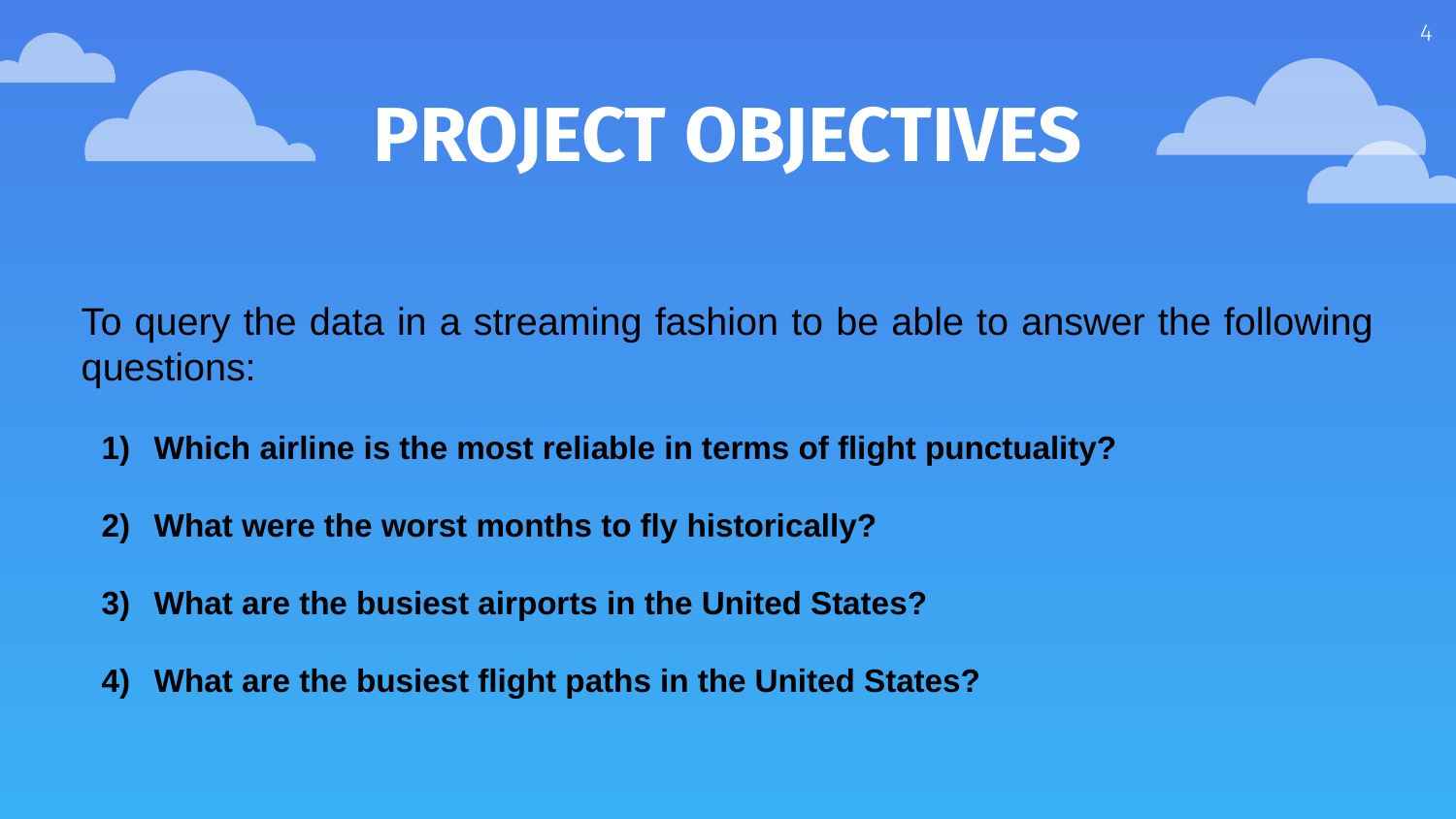

4
PROJECT OBJECTIVES
To query the data in a streaming fashion to be able to answer the following questions:

Which airline is the most reliable in terms of flight punctuality?

What were the worst months to fly historically?

What are the busiest airports in the United States?

What are the busiest flight paths in the United States?